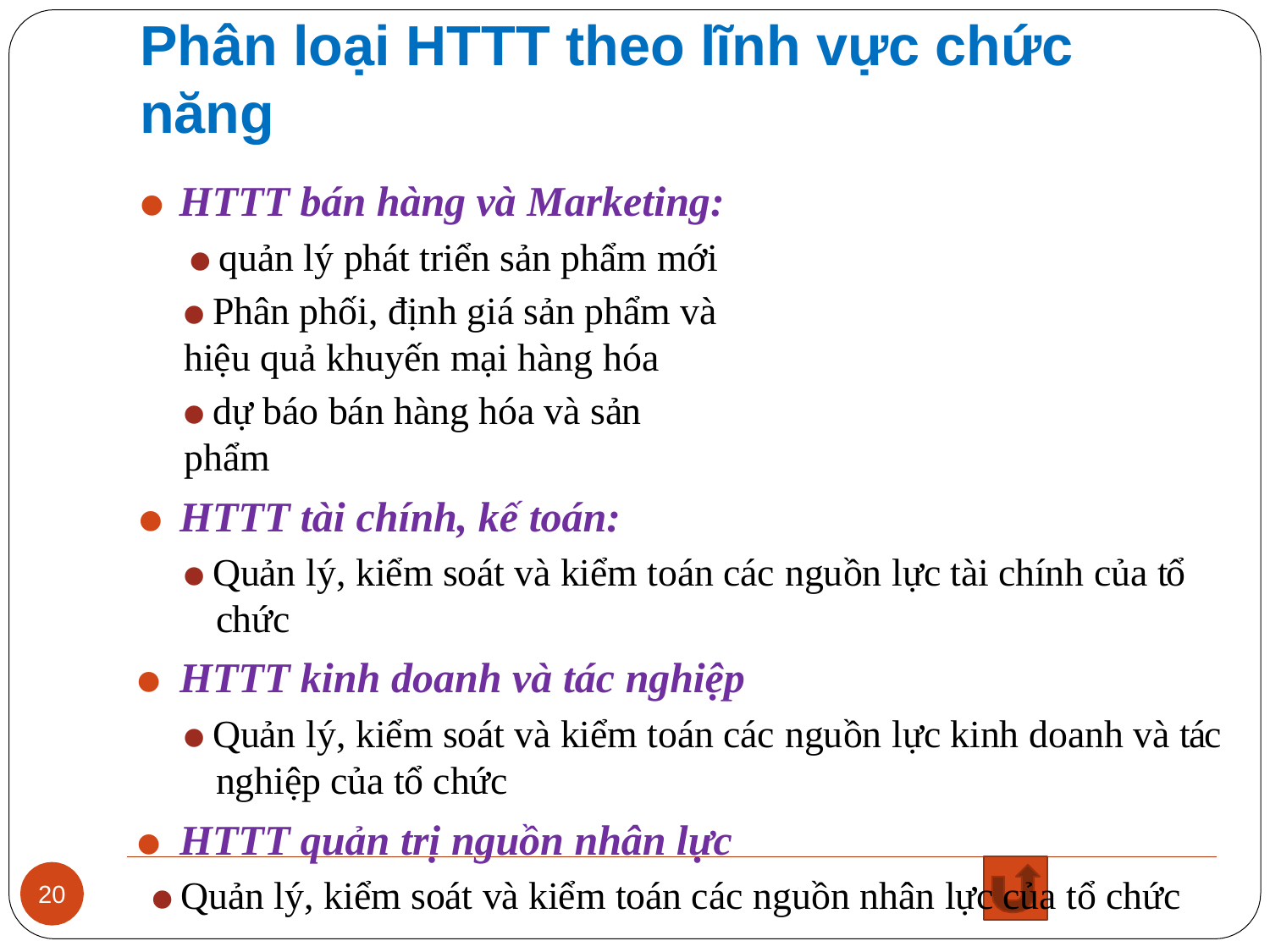

# Phân loại HTTT theo lĩnh vực chức  năng
⚫	HTTT bán hàng và Marketing:
⚫ quản lý phát triển sản phẩm mới
⚫ Phân phối, định giá sản phẩm và hiệu quả khuyến mại hàng hóa
⚫ dự báo bán hàng hóa và sản phẩm
⚫	HTTT tài chính, kế toán:
⚫ Quản lý, kiểm soát và kiểm toán các nguồn lực tài chính của tổ  chức
⚫	HTTT kinh doanh và tác nghiệp
⚫ Quản lý, kiểm soát và kiểm toán các nguồn lực kinh doanh và tác  nghiệp của tổ chức
⚫	HTTT quản trị nguồn nhân lực
⚫ Quản lý, kiểm soát và kiểm toán các nguồn nhân lực của tổ chức

20